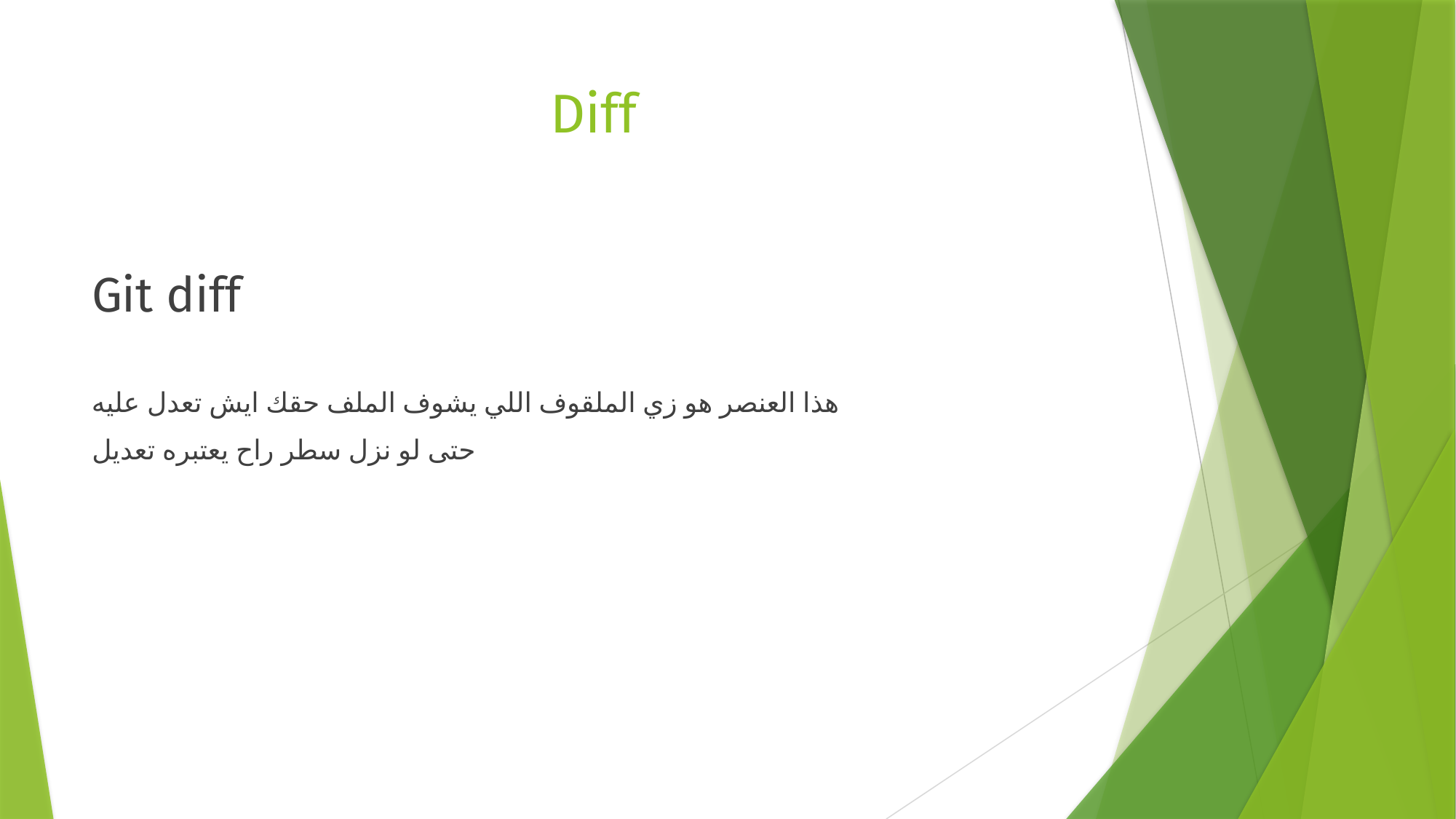

# Diff
Git diff

هذا العنصر هو زي الملقوف اللي يشوف الملف حقك ايش تعدل عليه
حتى لو نزل سطر راح يعتبره تعديل